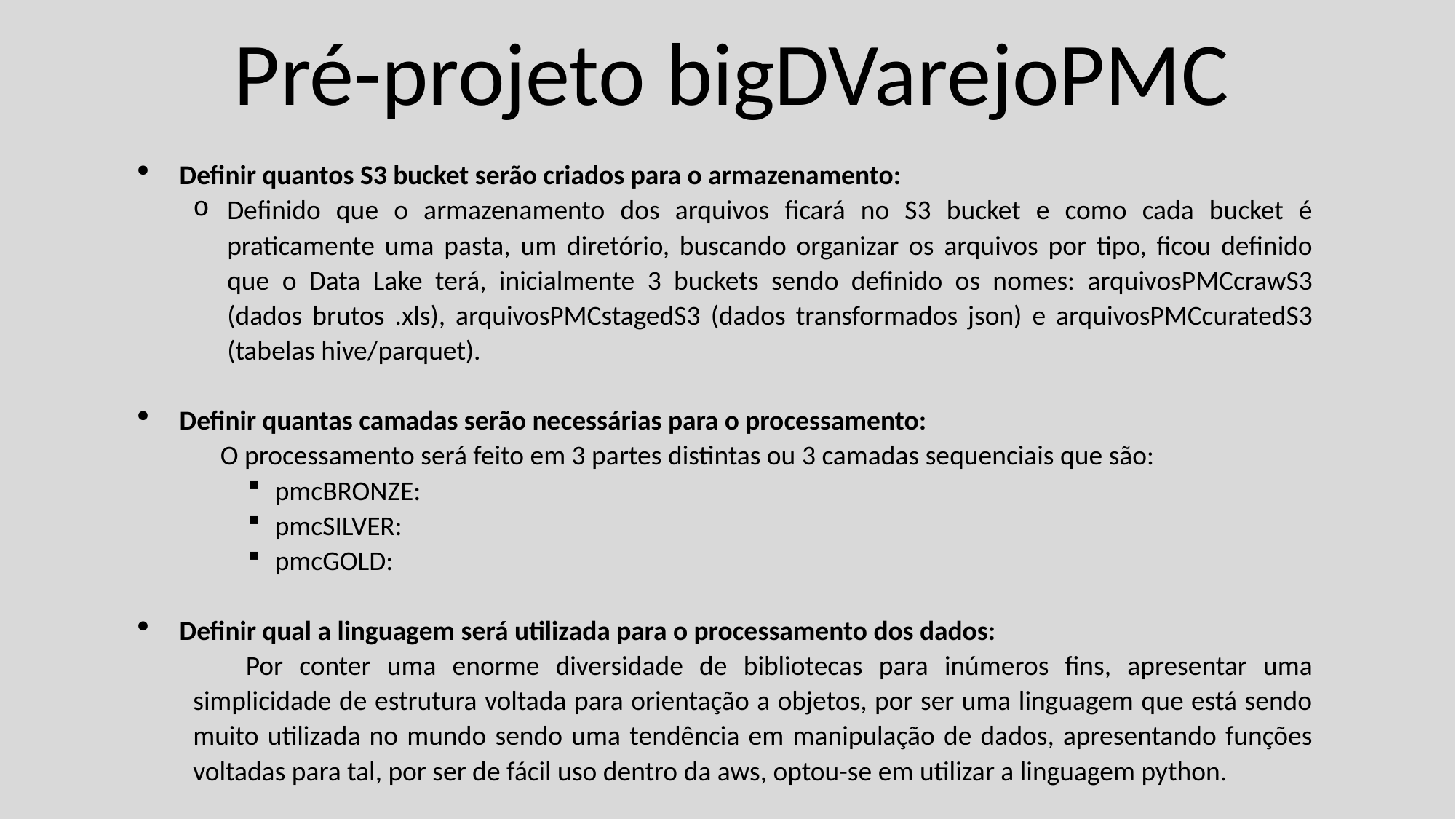

# Pré-projeto bigDVarejoPMC
Definir quantos S3 bucket serão criados para o armazenamento:
Definido que o armazenamento dos arquivos ficará no S3 bucket e como cada bucket é praticamente uma pasta, um diretório, buscando organizar os arquivos por tipo, ficou definido que o Data Lake terá, inicialmente 3 buckets sendo definido os nomes: arquivosPMCcrawS3 (dados brutos .xls), arquivosPMCstagedS3 (dados transformados json) e arquivosPMCcuratedS3 (tabelas hive/parquet).

Definir quantas camadas serão necessárias para o processamento:
O processamento será feito em 3 partes distintas ou 3 camadas sequenciais que são:
pmcBRONZE:
pmcSILVER:
pmcGOLD:

Definir qual a linguagem será utilizada para o processamento dos dados:
Por conter uma enorme diversidade de bibliotecas para inúmeros fins, apresentar uma simplicidade de estrutura voltada para orientação a objetos, por ser uma linguagem que está sendo muito utilizada no mundo sendo uma tendência em manipulação de dados, apresentando funções voltadas para tal, por ser de fácil uso dentro da aws, optou-se em utilizar a linguagem python.